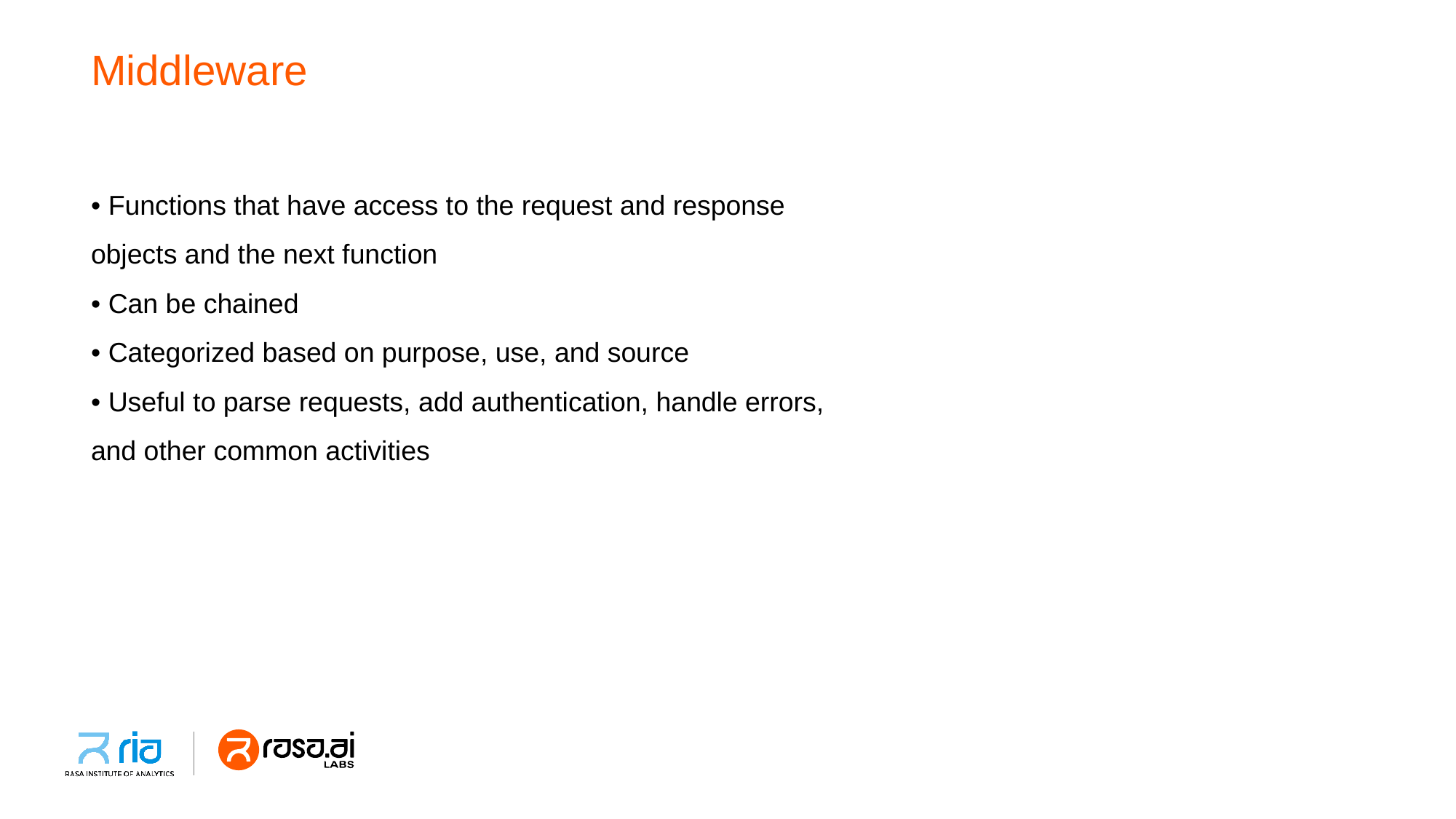

# Middleware
• Functions that have access to the request and response
objects and the next function
• Can be chained
• Categorized based on purpose, use, and source
• Useful to parse requests, add authentication, handle errors,
and other common activities